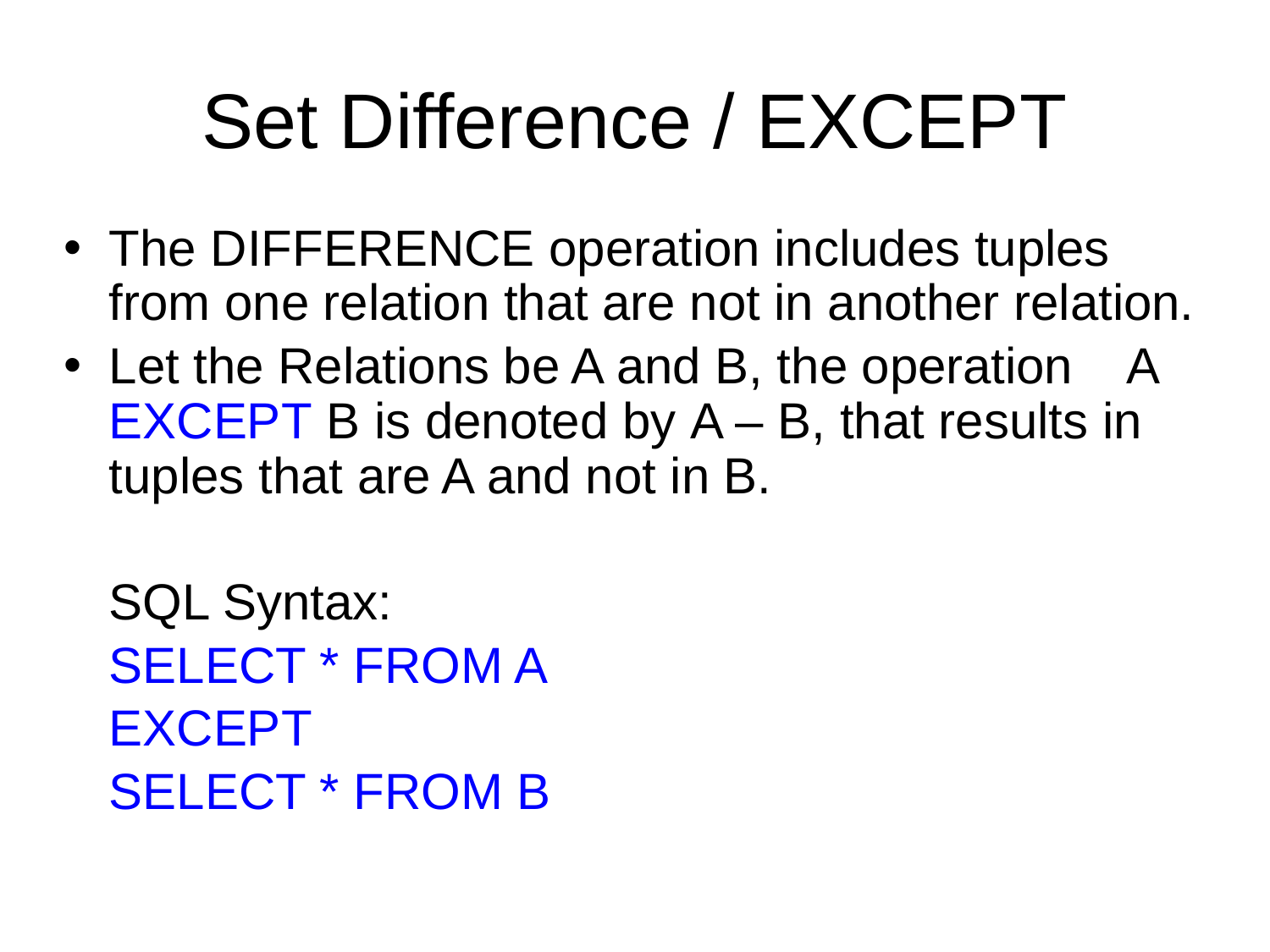

Set Difference / EXCEPT
The DIFFERENCE operation includes tuples from one relation that are not in another relation.
Let the Relations be A and B, the operation    A EXCEPT B is denoted by A – B, that results in tuples that are A and not in B.

	SQL Syntax:
	SELECT * FROM A
	EXCEPT
	SELECT * FROM B